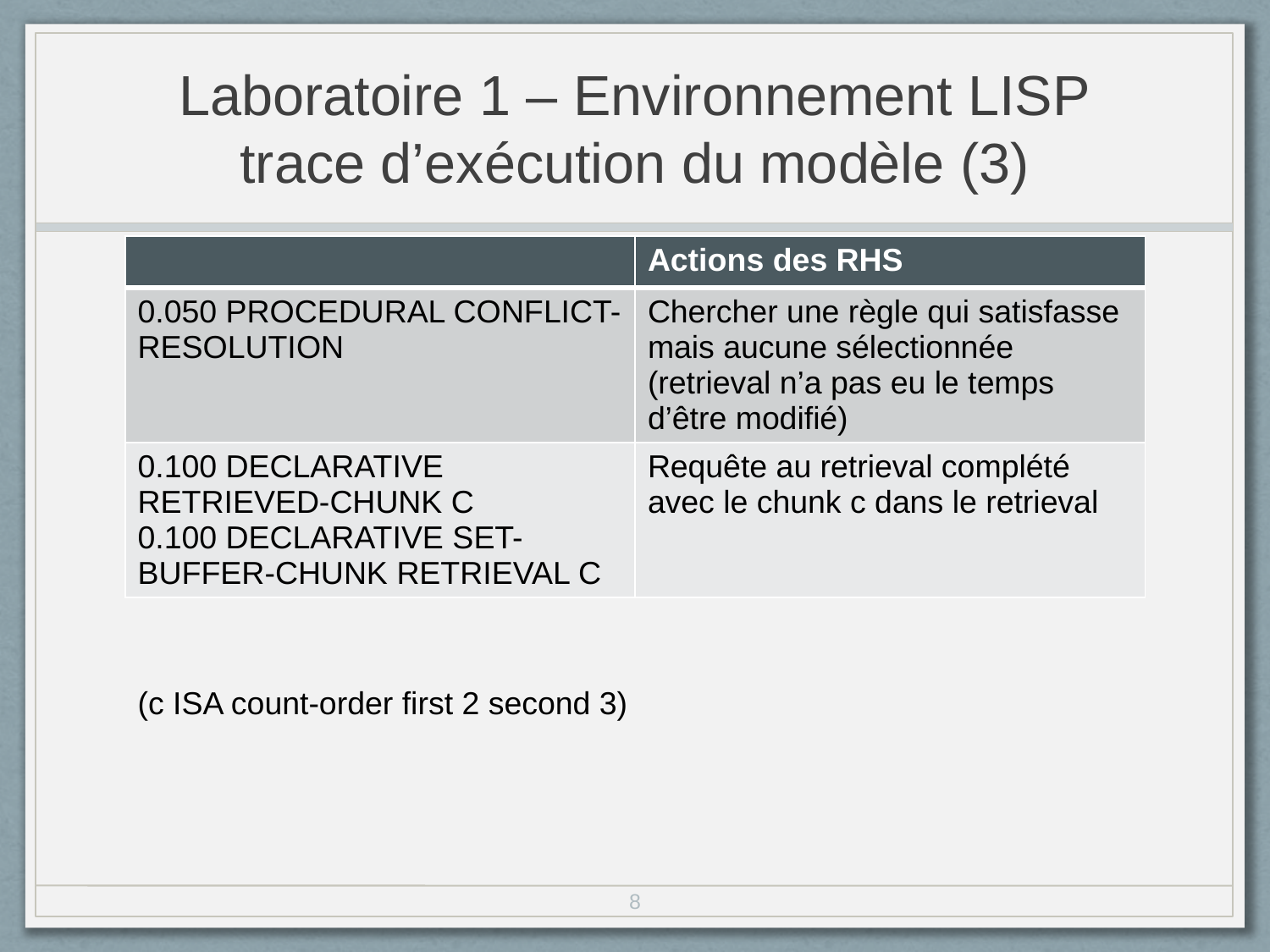

# Laboratoire 1 – Environnement LISP trace d’exécution du modèle (3)
|  | Actions des RHS |
| --- | --- |
| 0.050 PROCEDURAL CONFLICT-RESOLUTION | Chercher une règle qui satisfasse mais aucune sélectionnée (retrieval n’a pas eu le temps d’être modifié) |
| 0.100 DECLARATIVE RETRIEVED-CHUNK C 0.100 DECLARATIVE SET-BUFFER-CHUNK RETRIEVAL C | Requête au retrieval complété avec le chunk c dans le retrieval |
(c ISA count-order first 2 second 3)
8